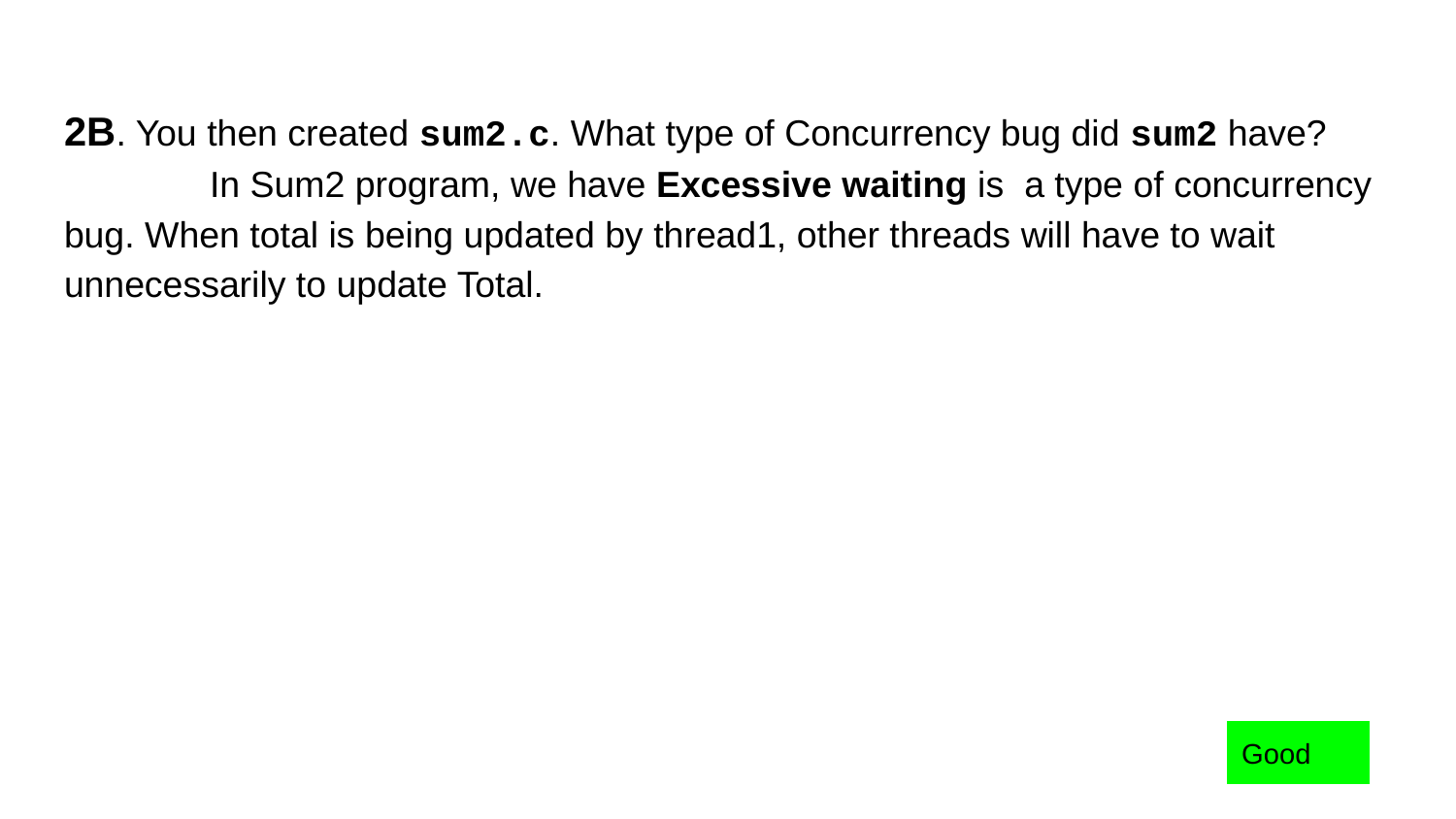

2B. You then created sum2.c. What type of Concurrency bug did sum2 have?
	In Sum2 program, we have Excessive waiting is  a type of concurrency bug. When total is being updated by thread1, other threads will have to wait unnecessarily to update Total.
Good